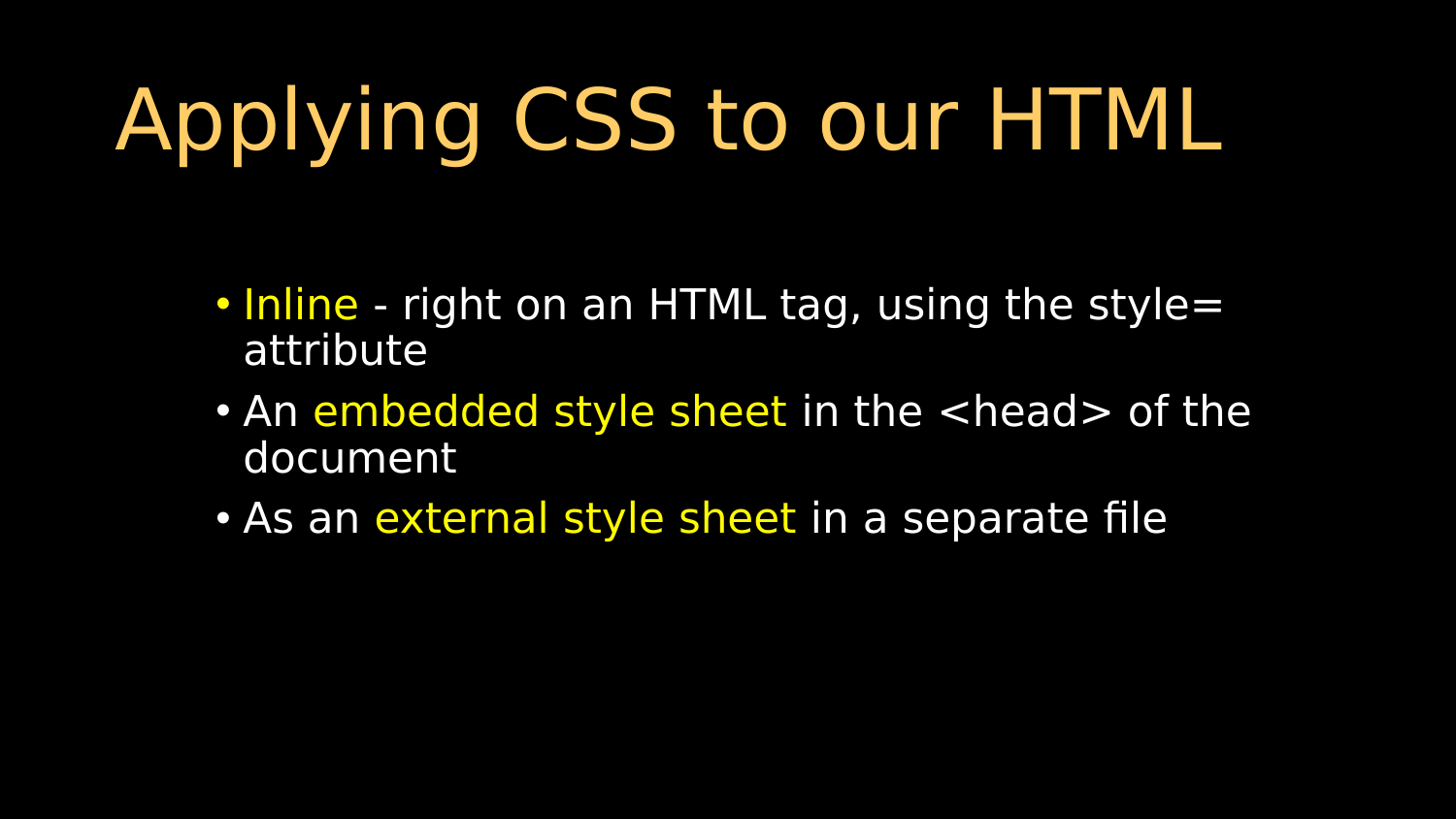

# Applying CSS to our HTML
Inline - right on an HTML tag, using the style= attribute
An embedded style sheet in the <head> of the document
As an external style sheet in a separate file